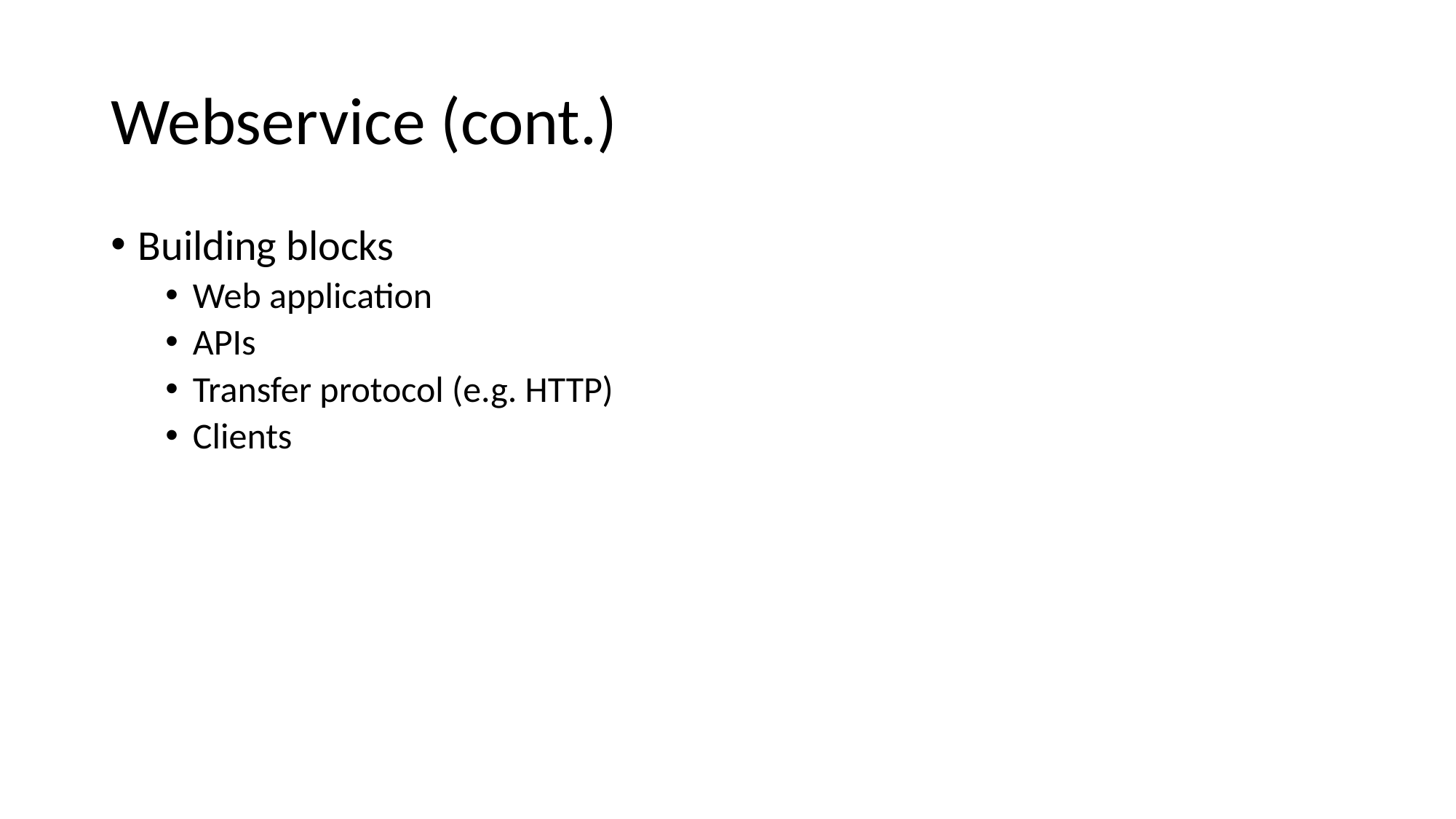

# Webservice (cont.)
Building blocks
Web application
APIs
Transfer protocol (e.g. HTTP)
Clients